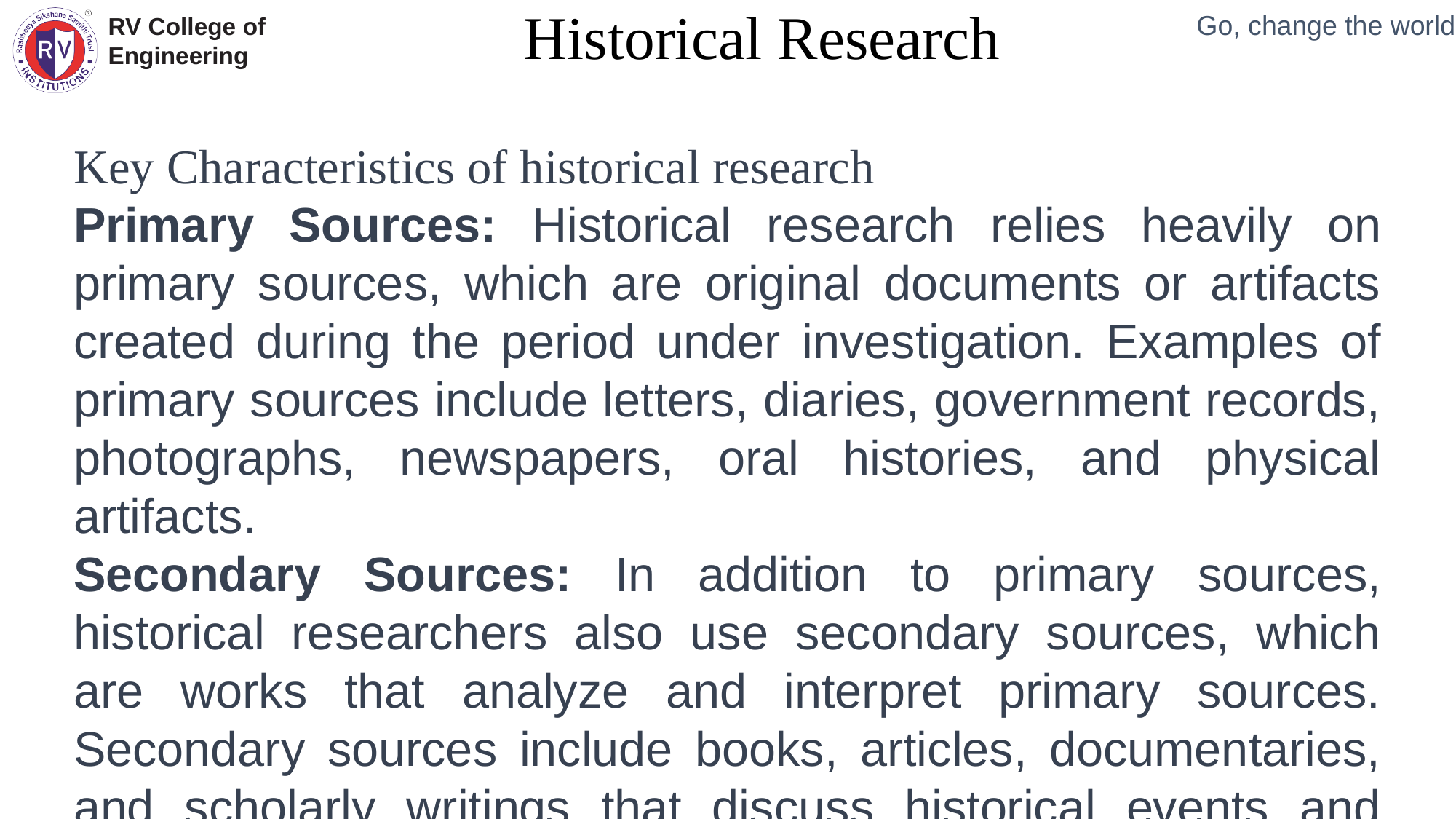

Historical Research
Mechanical  Engineering Department
Key Characteristics of historical research
Primary Sources: Historical research relies heavily on primary sources, which are original documents or artifacts created during the period under investigation. Examples of primary sources include letters, diaries, government records, photographs, newspapers, oral histories, and physical artifacts.
Secondary Sources: In addition to primary sources, historical researchers also use secondary sources, which are works that analyze and interpret primary sources. Secondary sources include books, articles, documentaries, and scholarly writings that discuss historical events and context